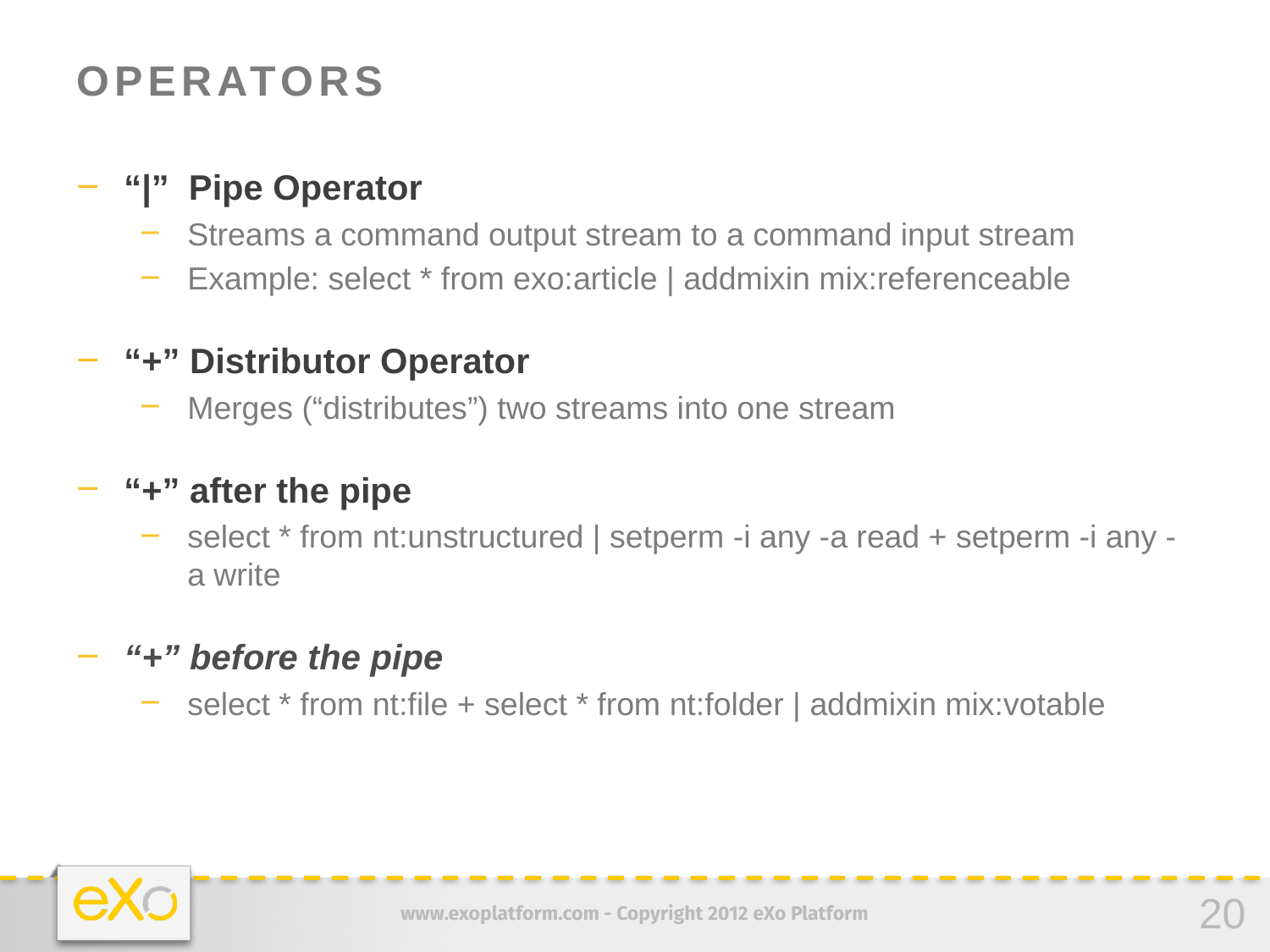

# Operators
“|”  Pipe Operator
Streams a command output stream to a command input stream
Example: select * from exo:article | addmixin mix:referenceable

“+” Distributor Operator
Merges (“distributes”) two streams into one stream

“+” after the pipe
select * from nt:unstructured | setperm -i any -a read + setperm -i any -a write

“+” before the pipe
select * from nt:file + select * from nt:folder | addmixin mix:votable